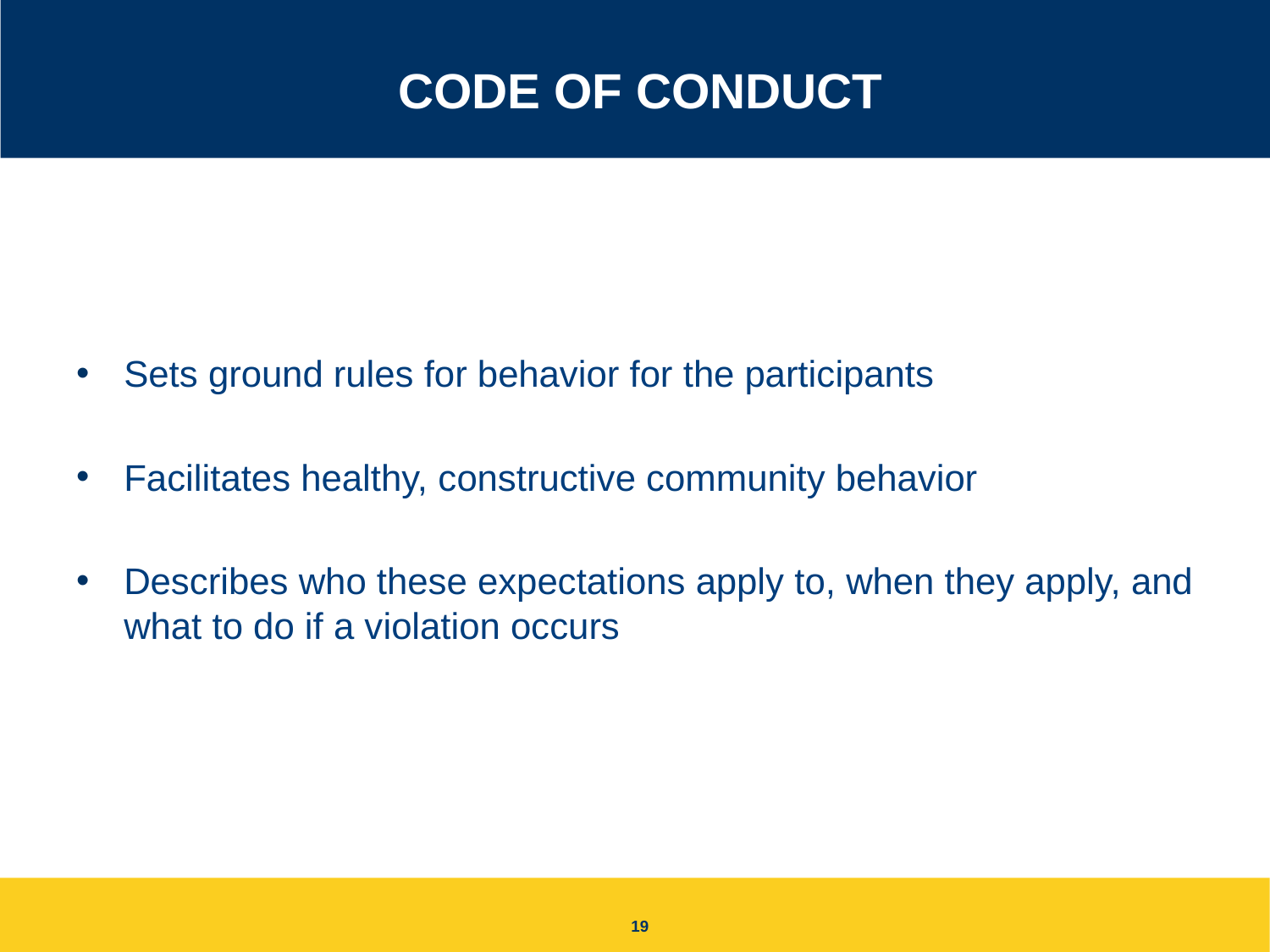

# Code of Conduct

Sets ground rules for behavior for the participants

Facilitates healthy, constructive community behavior

Describes who these expectations apply to, when they apply, and what to do if a violation occurs
19